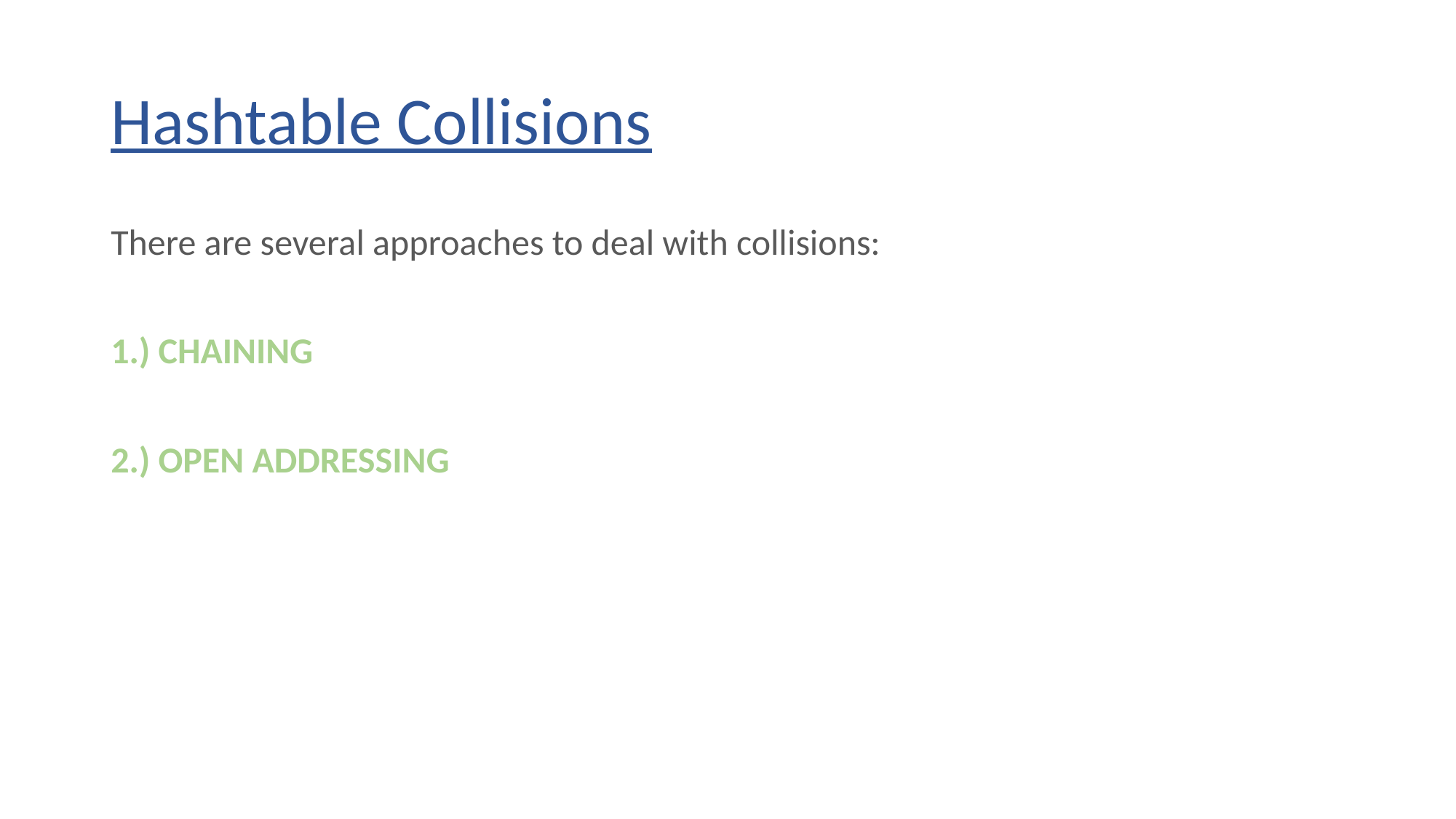

# Hashtable Collisions
There are several approaches to deal with collisions:

1.) CHAINING

2.) OPEN ADDRESSING